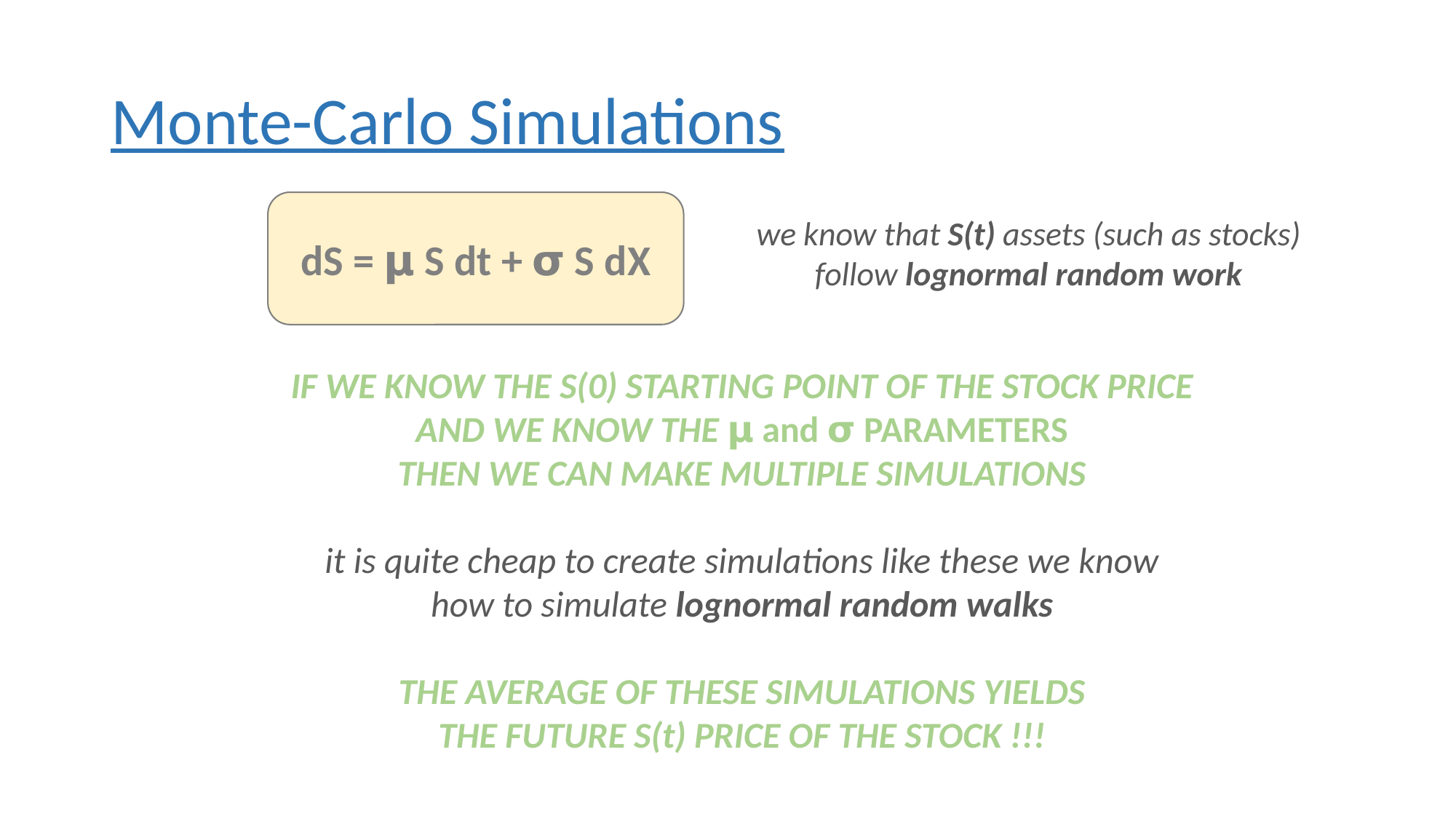

# Monte-Carlo Simulations
dS = 𝝻 S dt + 𝞂 S dX
we know that S(t) assets (such as stocks)
follow lognormal random work

IF WE KNOW THE S(0) STARTING POINT OF THE STOCK PRICE
AND WE KNOW THE 𝝻 and 𝞂 PARAMETERS
THEN WE CAN MAKE MULTIPLE SIMULATIONS

it is quite cheap to create simulations like these we know
how to simulate lognormal random walks

THE AVERAGE OF THESE SIMULATIONS YIELDS
THE FUTURE S(t) PRICE OF THE STOCK !!!